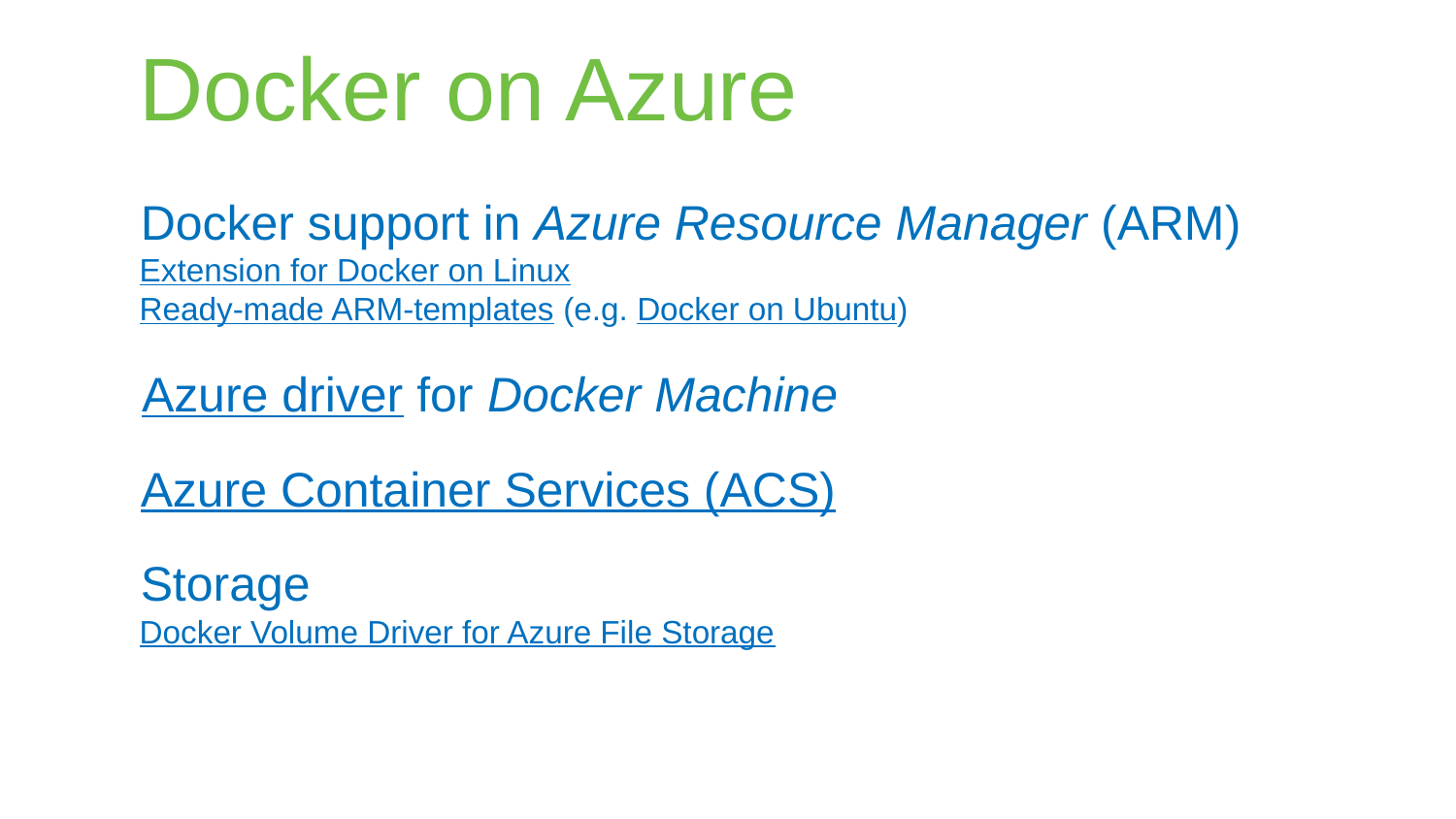

# Docker on Azure
Docker support in Azure Resource Manager (ARM)
Extension for Docker on Linux
Ready-made ARM-templates (e.g. Docker on Ubuntu)
Azure driver for Docker Machine
Azure Container Services (ACS)
Storage
Docker Volume Driver for Azure File Storage